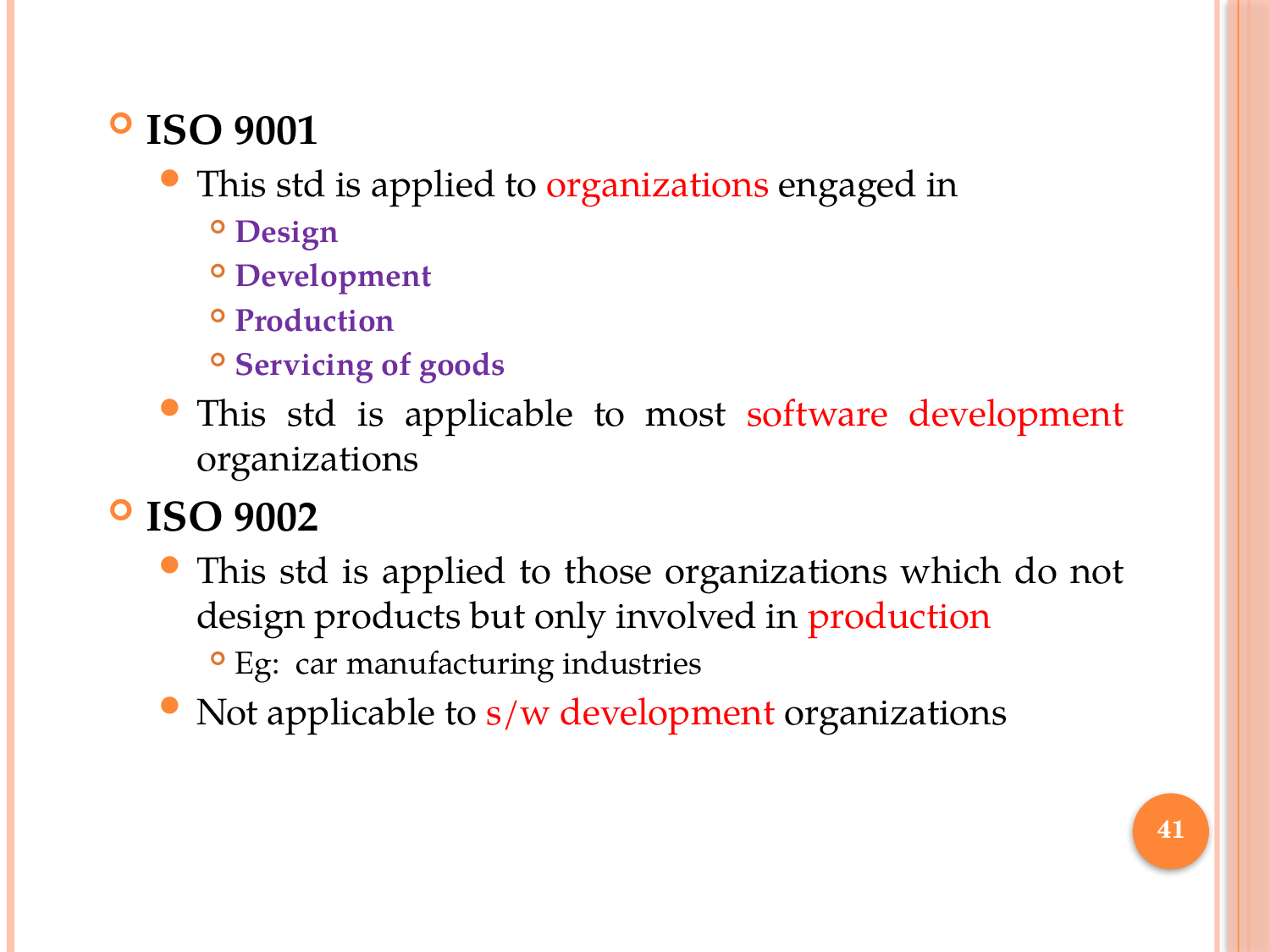

ISO 9001
This std is applied to organizations engaged in
Design
Development
Production
Servicing of goods
This std is applicable to most software development organizations
ISO 9002
This std is applied to those organizations which do not design products but only involved in production
Eg:  car manufacturing industries
Not applicable to s/w development organizations
41